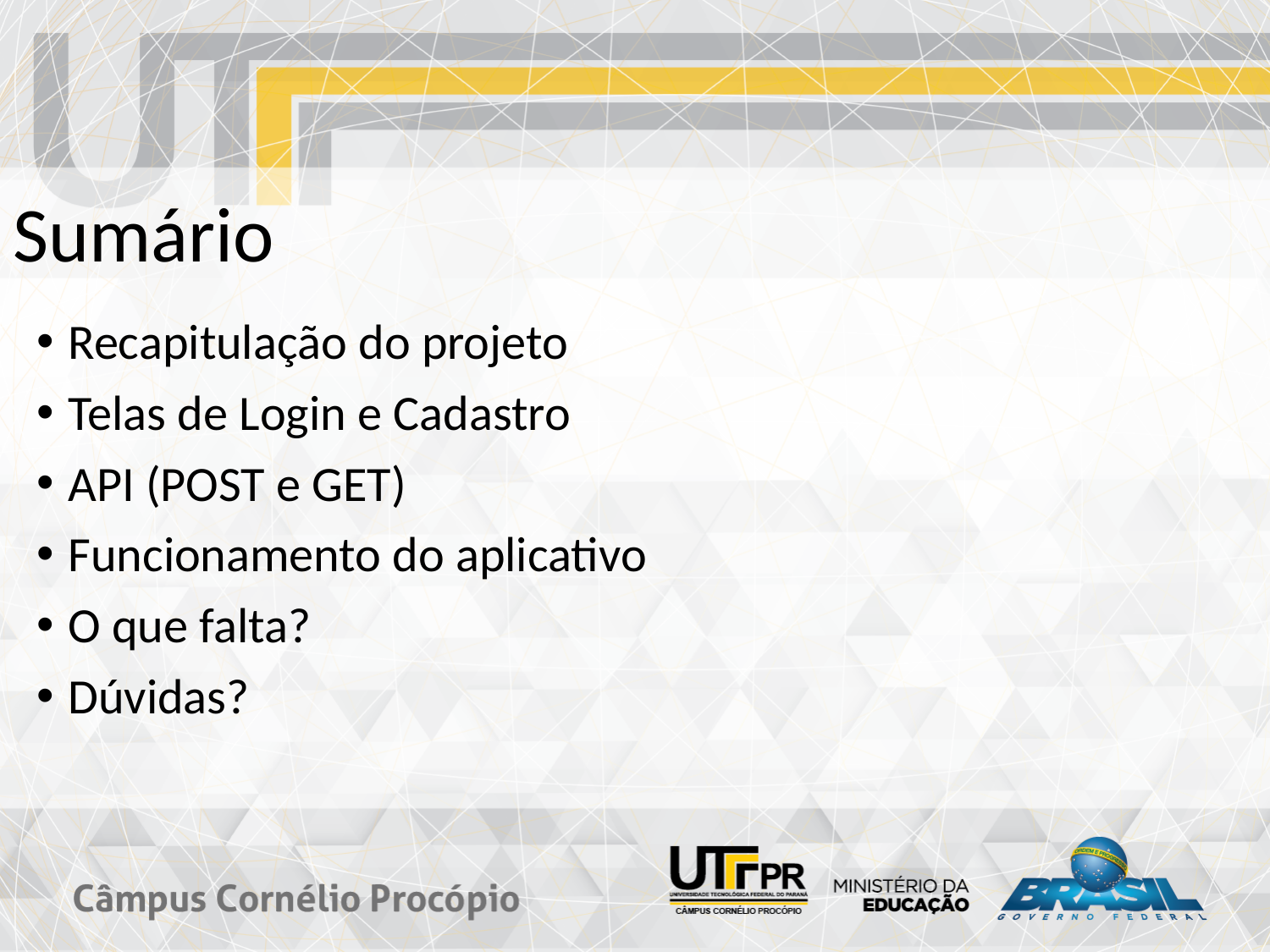

# Sumário
Recapitulação do projeto
Telas de Login e Cadastro
API (POST e GET)
Funcionamento do aplicativo
O que falta?
Dúvidas?